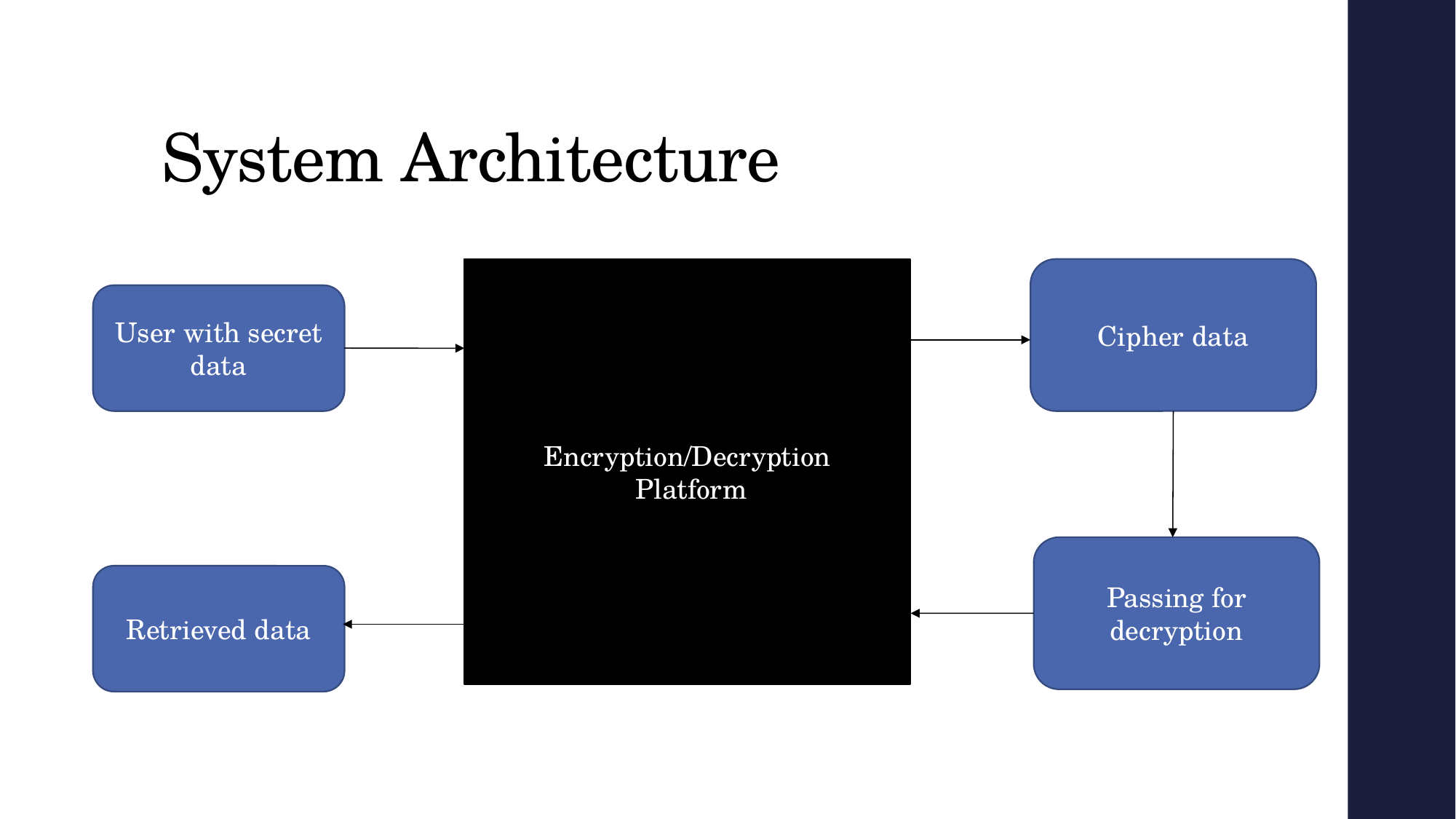

# System Architecture

Encryption/Decryption
 Platform
Cipher data
User with secret data
Passing for decryption
Retrieved data